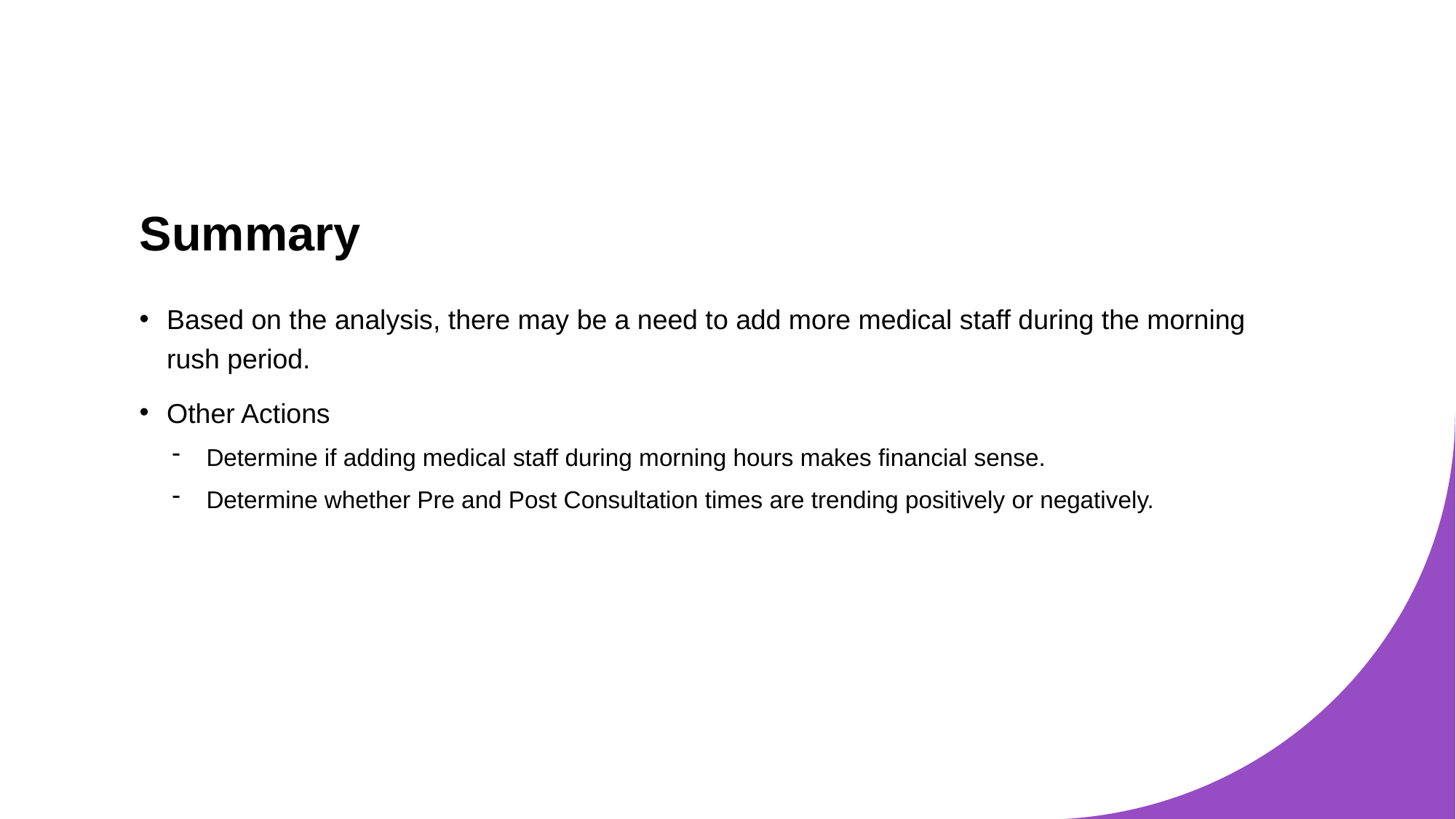

# Summary
Based on the analysis, there may be a need to add more medical staff during the morning rush period.
Other Actions
Determine if adding medical staff during morning hours makes financial sense.
Determine whether Pre and Post Consultation times are trending positively or negatively.